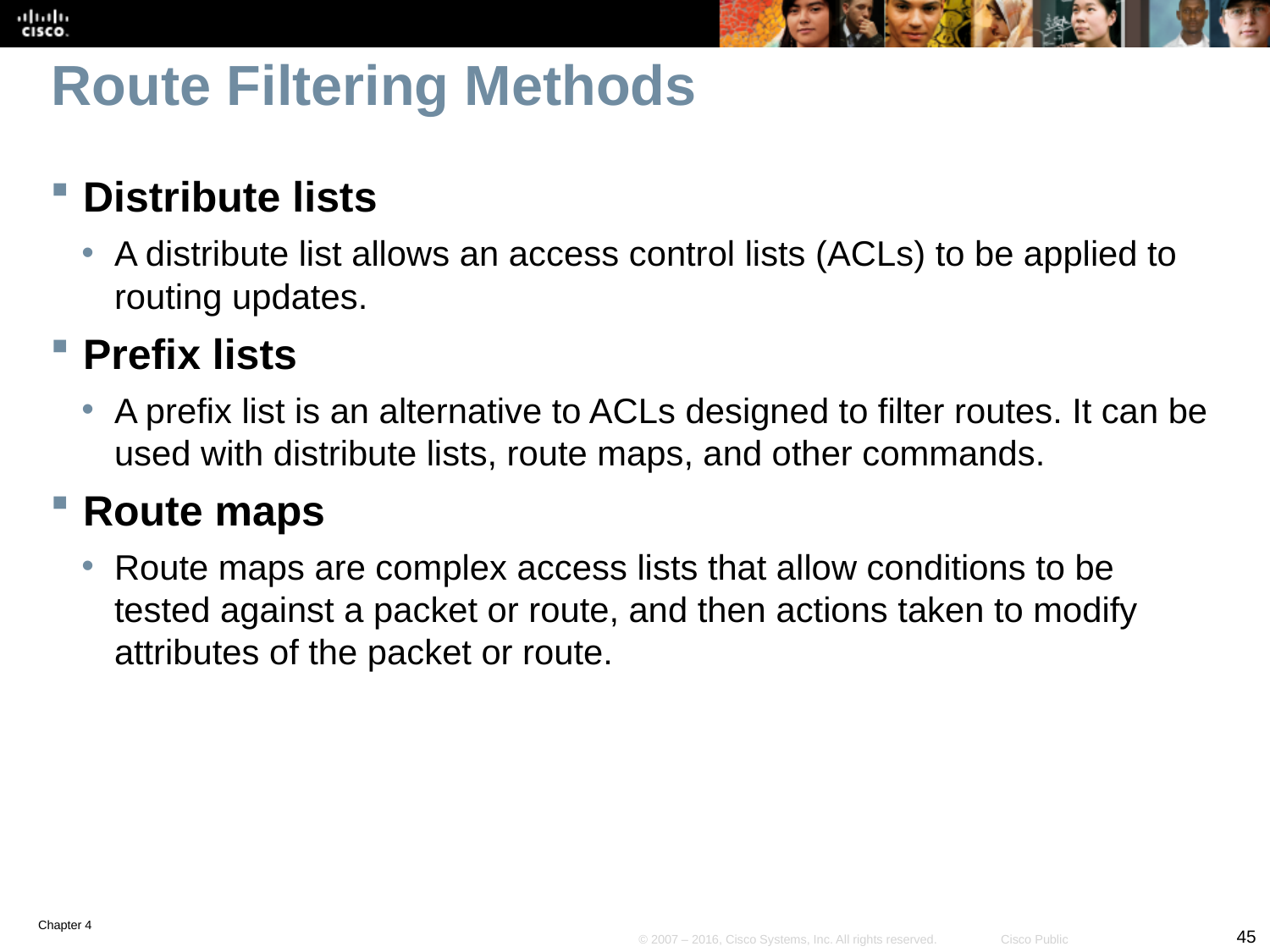

# Route Filtering Methods
Distribute lists
A distribute list allows an access control lists (ACLs) to be applied to routing updates.
Prefix lists
A prefix list is an alternative to ACLs designed to filter routes. It can be used with distribute lists, route maps, and other commands.
Route maps
Route maps are complex access lists that allow conditions to be tested against a packet or route, and then actions taken to modify attributes of the packet or route.